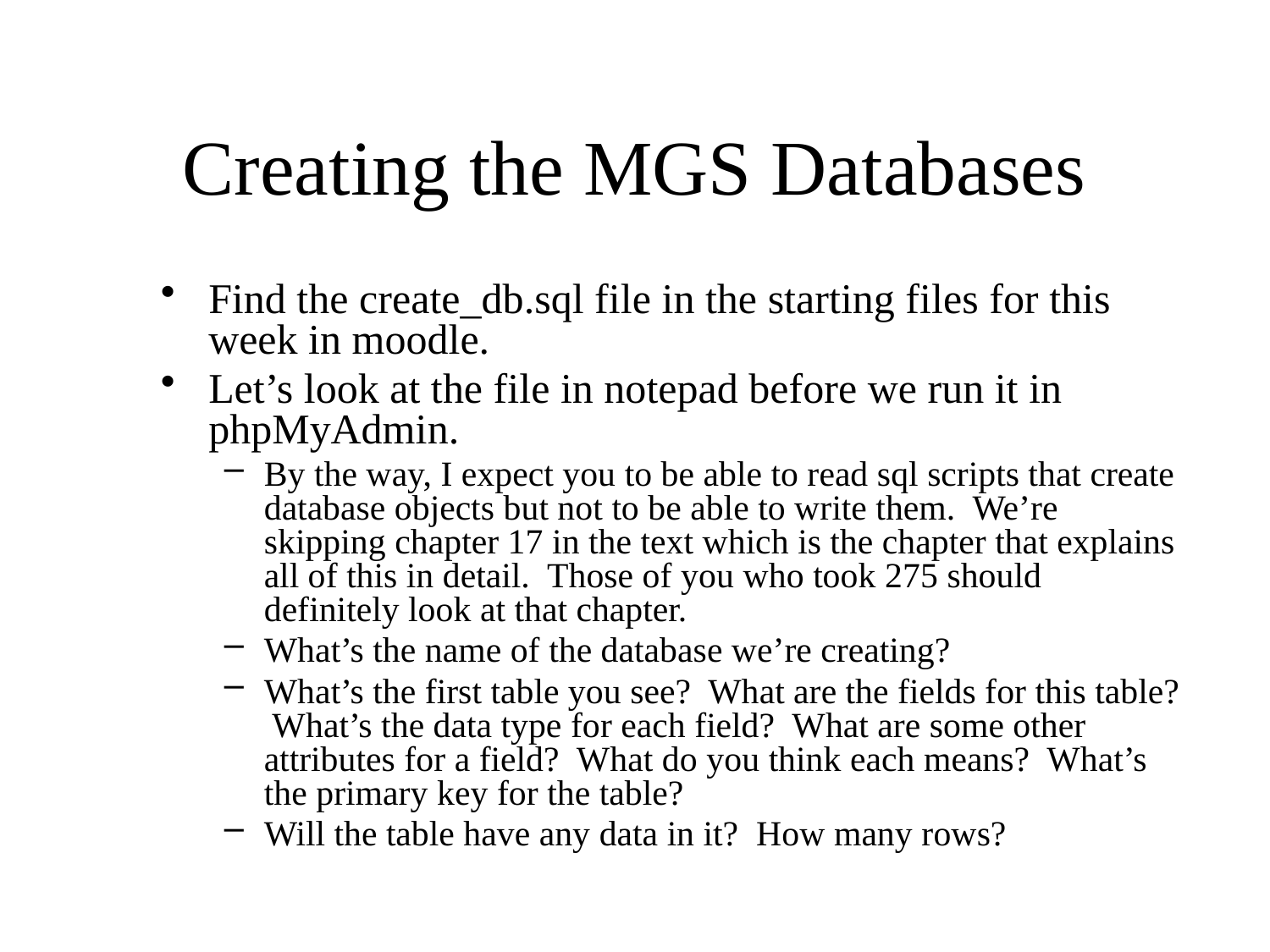

# Creating the MGS Databases
Find the create_db.sql file in the starting files for this week in moodle.
Let’s look at the file in notepad before we run it in phpMyAdmin.
By the way, I expect you to be able to read sql scripts that create database objects but not to be able to write them.  We’re skipping chapter 17 in the text which is the chapter that explains all of this in detail.  Those of you who took 275 should definitely look at that chapter.
What’s the name of the database we’re creating?
What’s the first table you see?  What are the fields for this table?  What’s the data type for each field?  What are some other attributes for a field?  What do you think each means?  What’s the primary key for the table?
Will the table have any data in it?  How many rows?